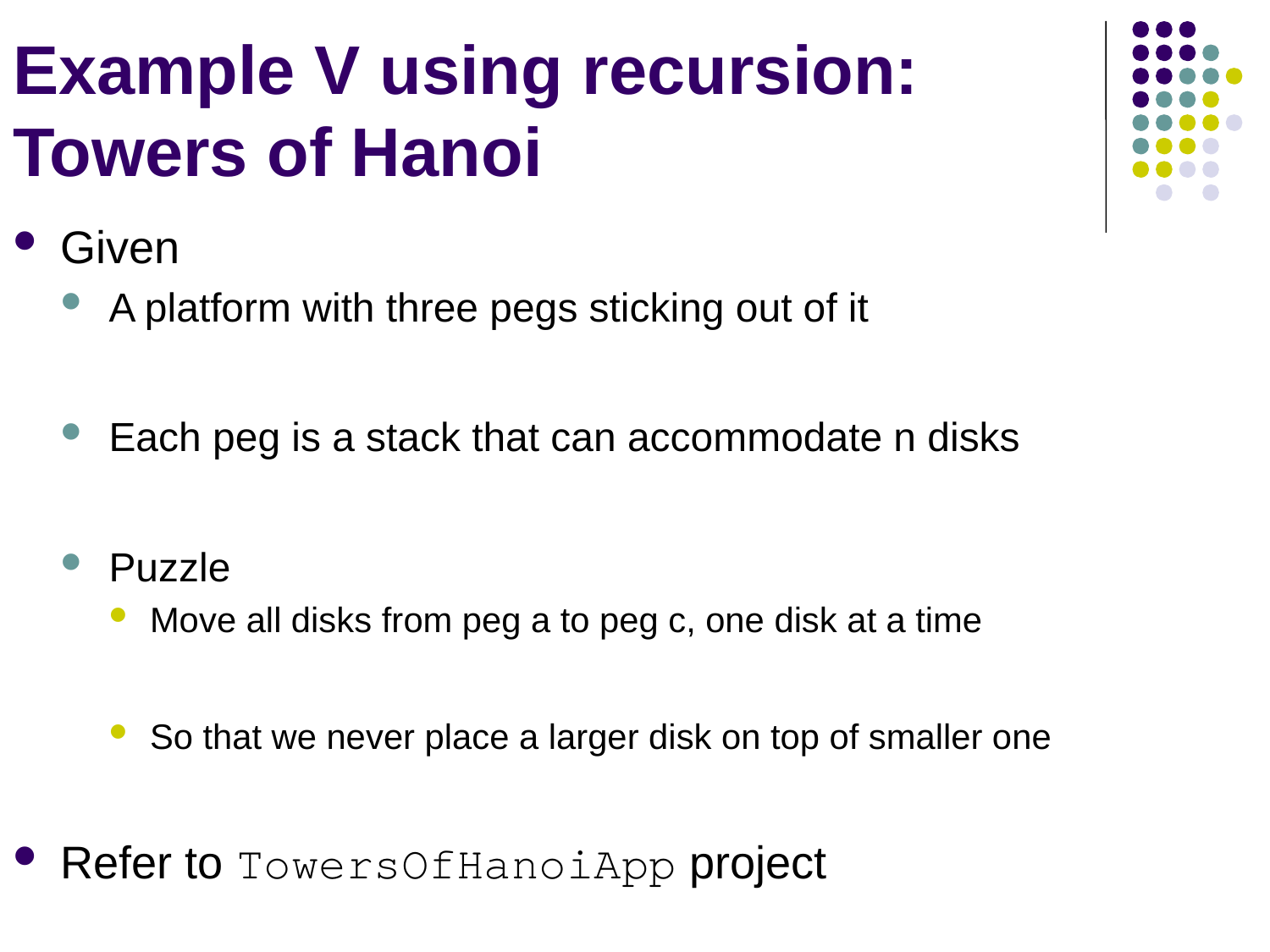

# Example V using recursion: Towers of Hanoi
Given
A platform with three pegs sticking out of it

Each peg is a stack that can accommodate n disks

Puzzle
Move all disks from peg a to peg c, one disk at a time

So that we never place a larger disk on top of smaller one

Refer to TowersOfHanoiApp project